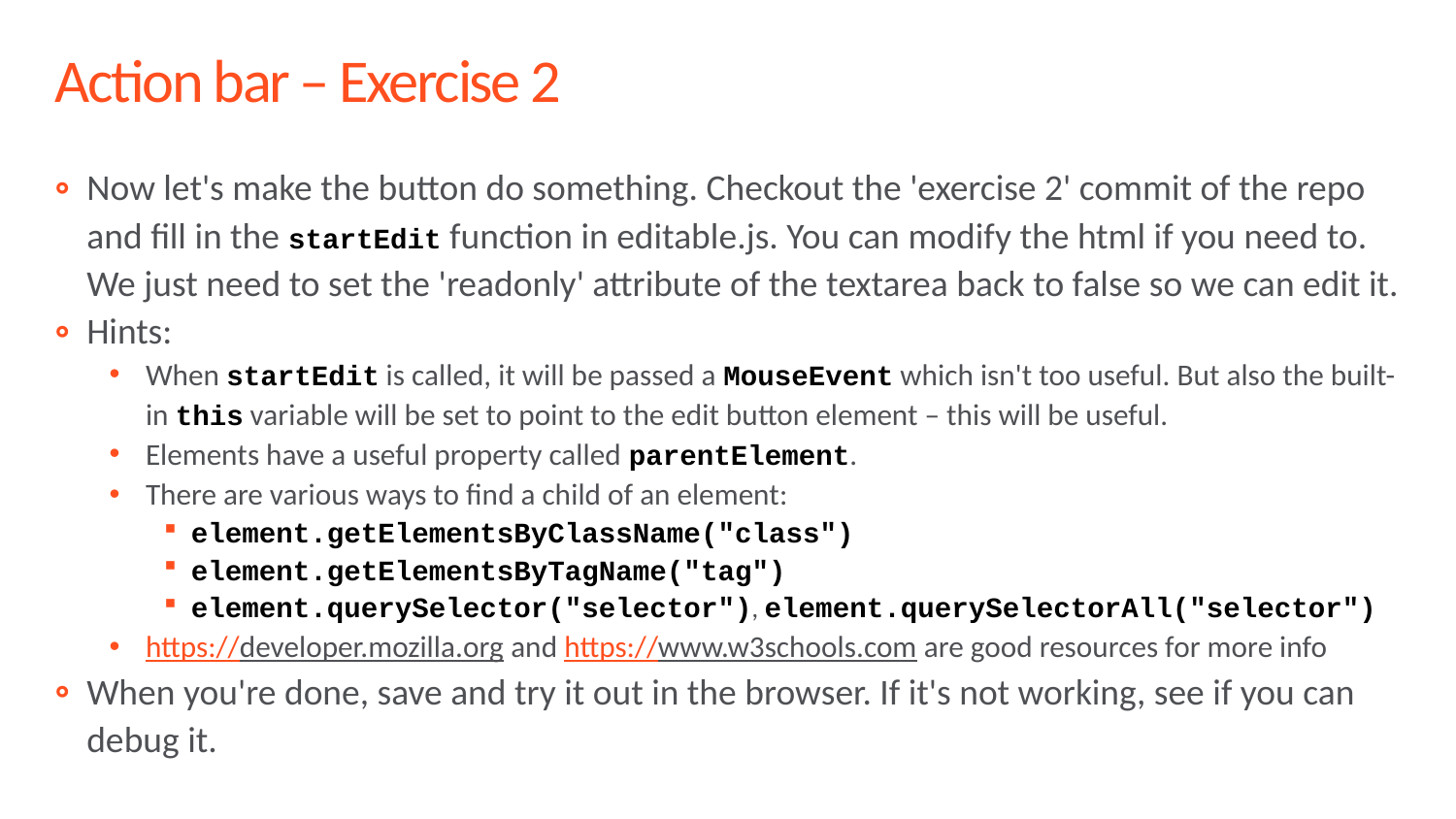

# Action bar – Exercise 2
Now let's make the button do something. Checkout the 'exercise 2' commit of the repo and fill in the startEdit function in editable.js. You can modify the html if you need to. We just need to set the 'readonly' attribute of the textarea back to false so we can edit it.
Hints:
When startEdit is called, it will be passed a MouseEvent which isn't too useful. But also the built-in this variable will be set to point to the edit button element – this will be useful.
Elements have a useful property called parentElement.
There are various ways to find a child of an element:
element.getElementsByClassName("class")
element.getElementsByTagName("tag")
element.querySelector("selector"), element.querySelectorAll("selector")
https://developer.mozilla.org and https://www.w3schools.com are good resources for more info
When you're done, save and try it out in the browser. If it's not working, see if you can debug it.